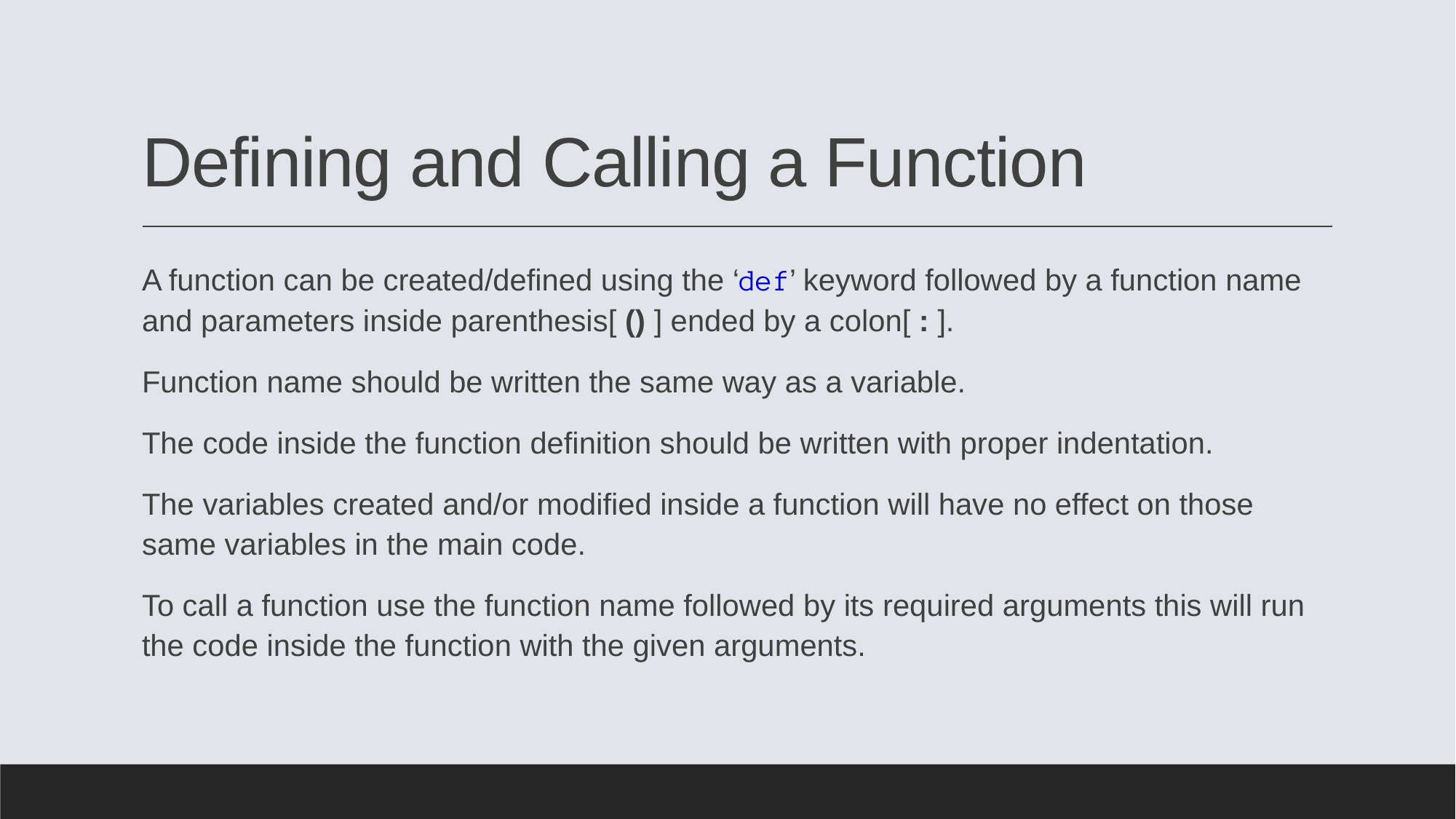

# Defining and Calling a Function
A function can be created/defined using the ‘def’ keyword followed by a function name and parameters inside parenthesis[ () ] ended by a colon[ : ].
Function name should be written the same way as a variable.
The code inside the function definition should be written with proper indentation.
The variables created and/or modified inside a function will have no effect on those same variables in the main code.
To call a function use the function name followed by its required arguments this will run the code inside the function with the given arguments.